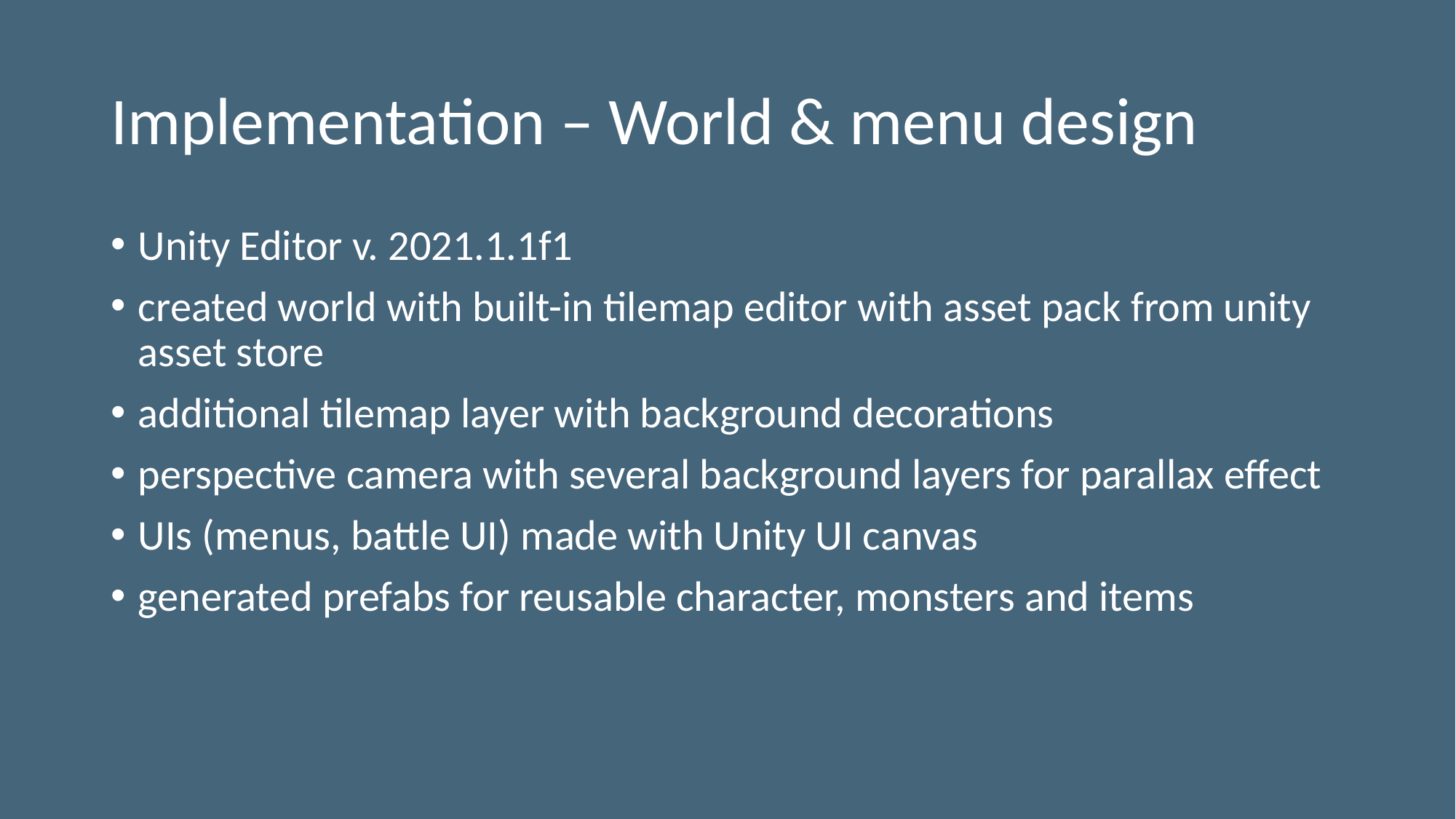

# Implementation – World & menu design
Unity Editor v. 2021.1.1f1
created world with built-in tilemap editor with asset pack from unity asset store
additional tilemap layer with background decorations
perspective camera with several background layers for parallax effect
UIs (menus, battle UI) made with Unity UI canvas
generated prefabs for reusable character, monsters and items